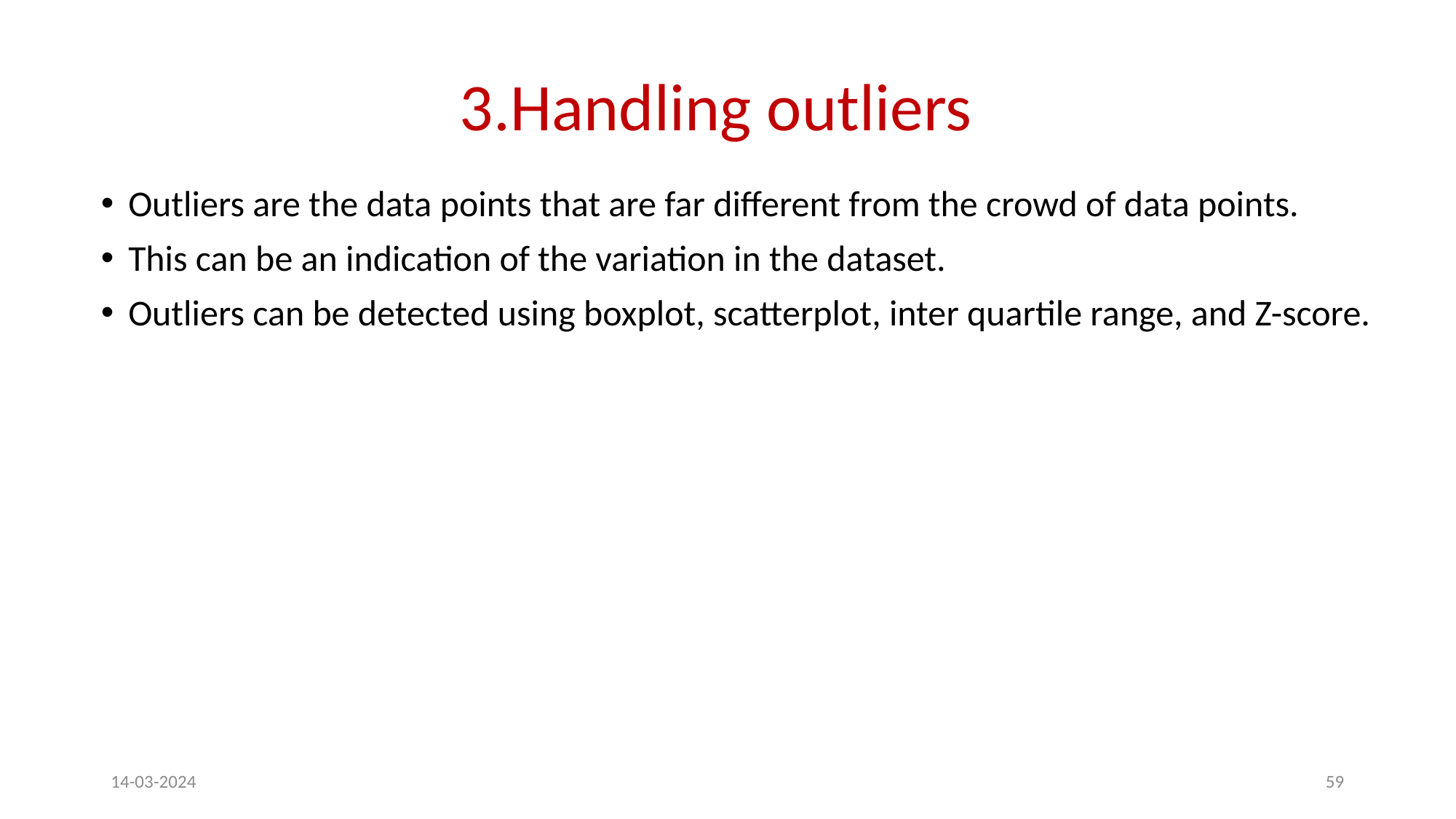

# 3.Handling outliers
Outliers are the data points that are far different from the crowd of data points.
This can be an indication of the variation in the dataset.
Outliers can be detected using boxplot, scatterplot, inter quartile range, and Z-score.

14-03-2024
59